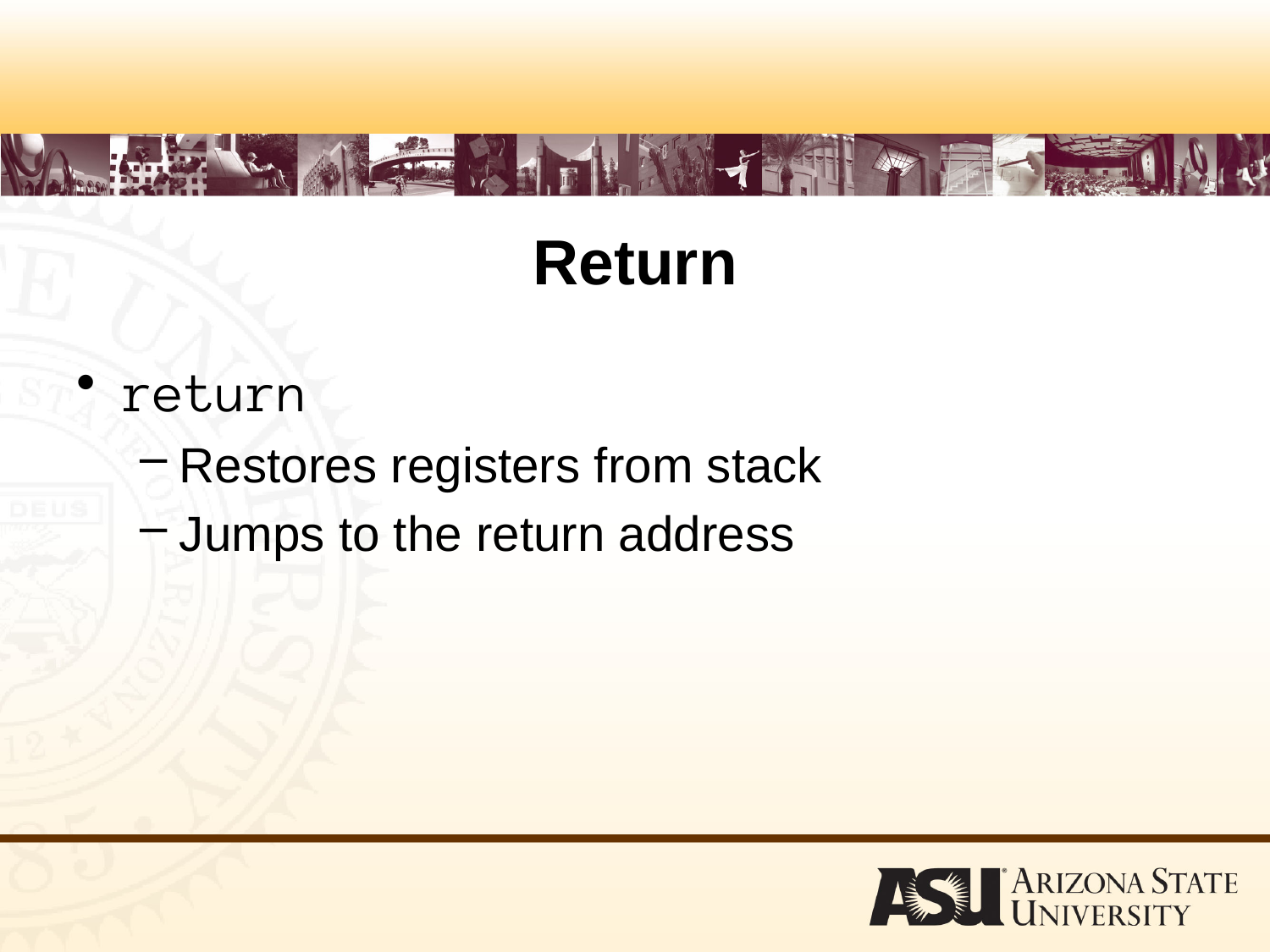

# Return
return
Restores registers from stack
Jumps to the return address